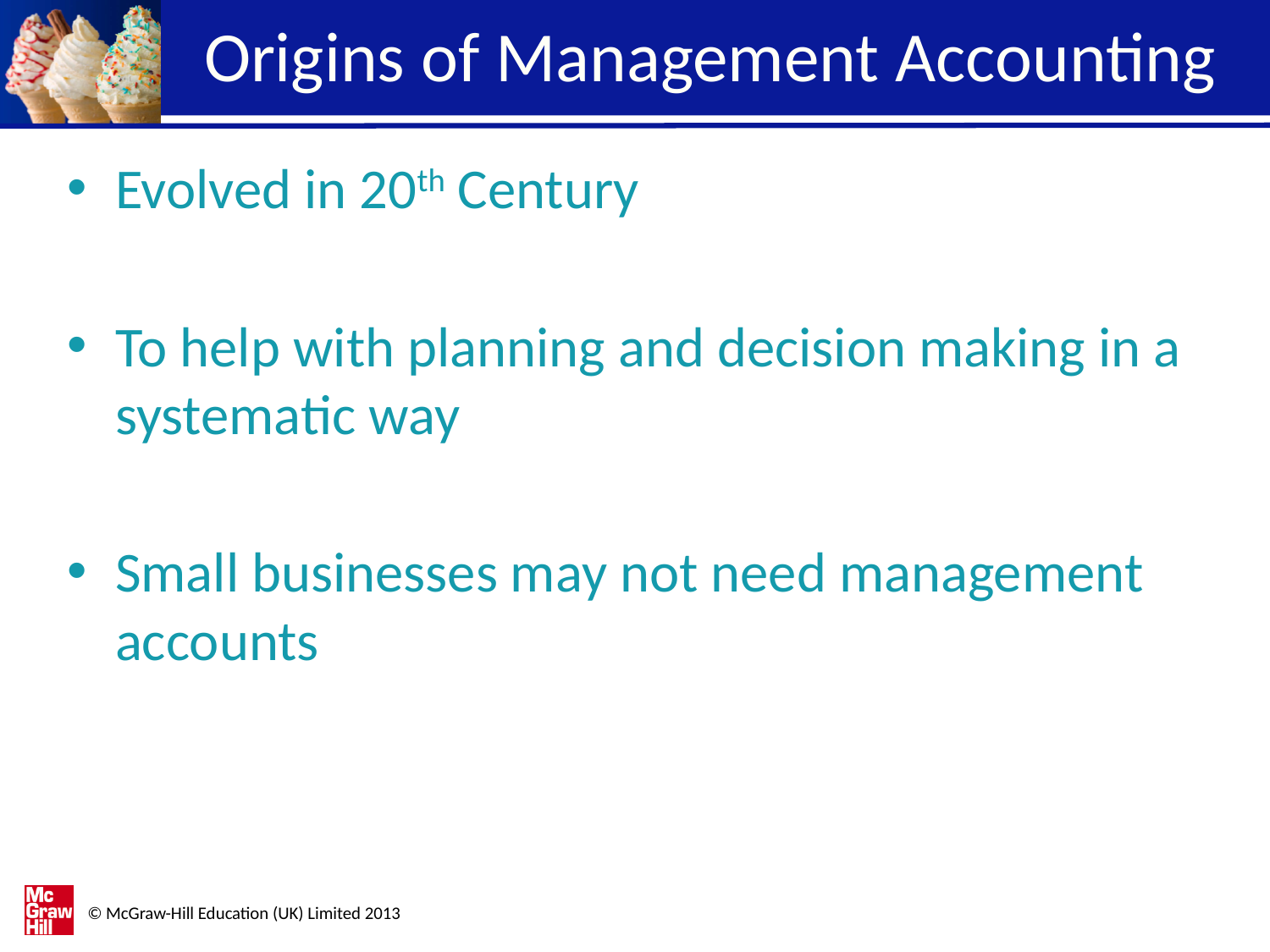

# Origins of Management Accounting
Evolved in 20th Century

To help with planning and decision making in a systematic way

Small businesses may not need management accounts